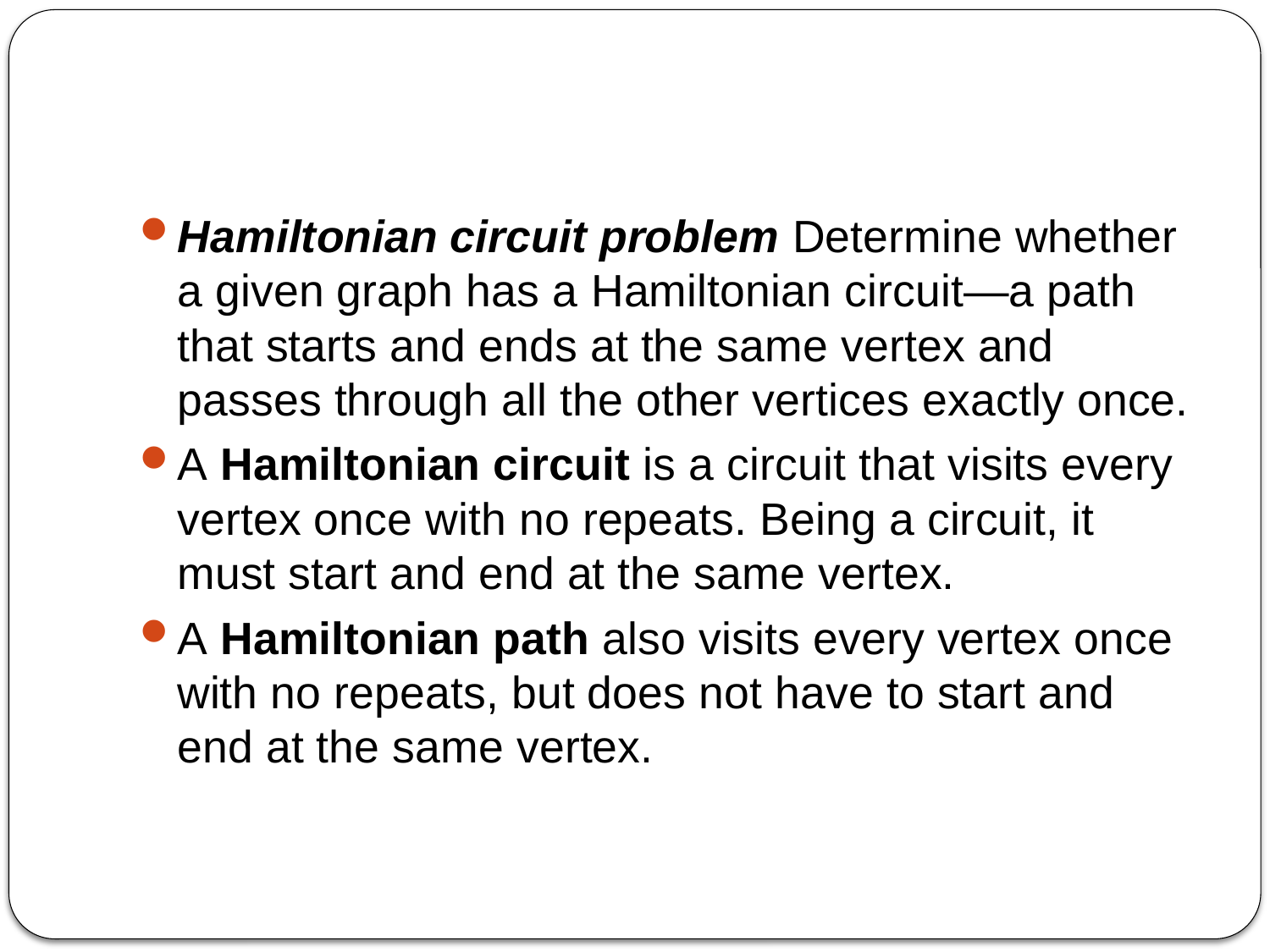

#
Hamiltonian circuit problem Determine whether a given graph has a Hamiltonian circuit—a path that starts and ends at the same vertex and passes through all the other vertices exactly once.
A Hamiltonian circuit is a circuit that visits every vertex once with no repeats. Being a circuit, it must start and end at the same vertex.
A Hamiltonian path also visits every vertex once with no repeats, but does not have to start and end at the same vertex.